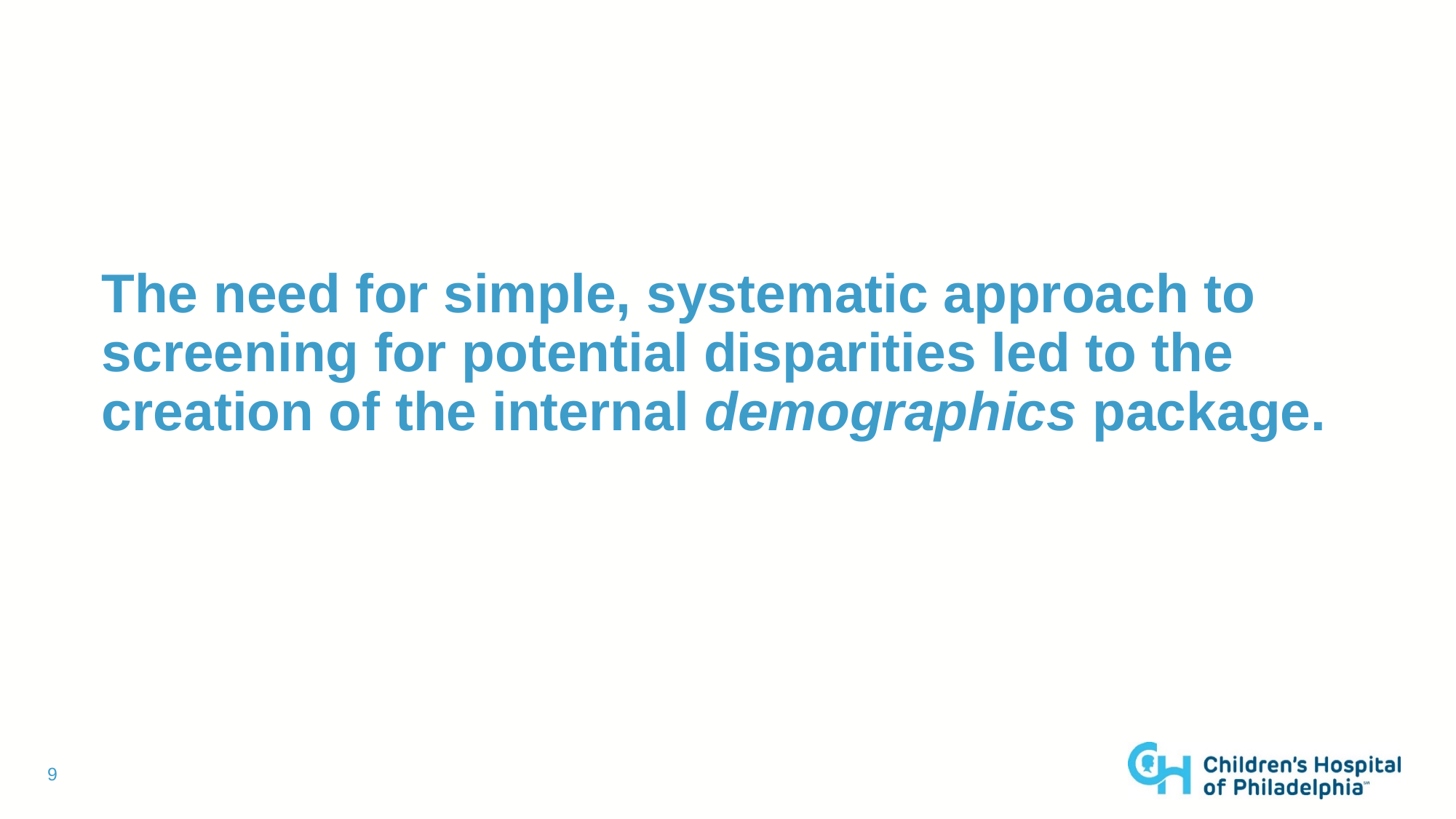

# The need for simple, systematic approach to screening for potential disparities led to the creation of the internal demographics package.
9